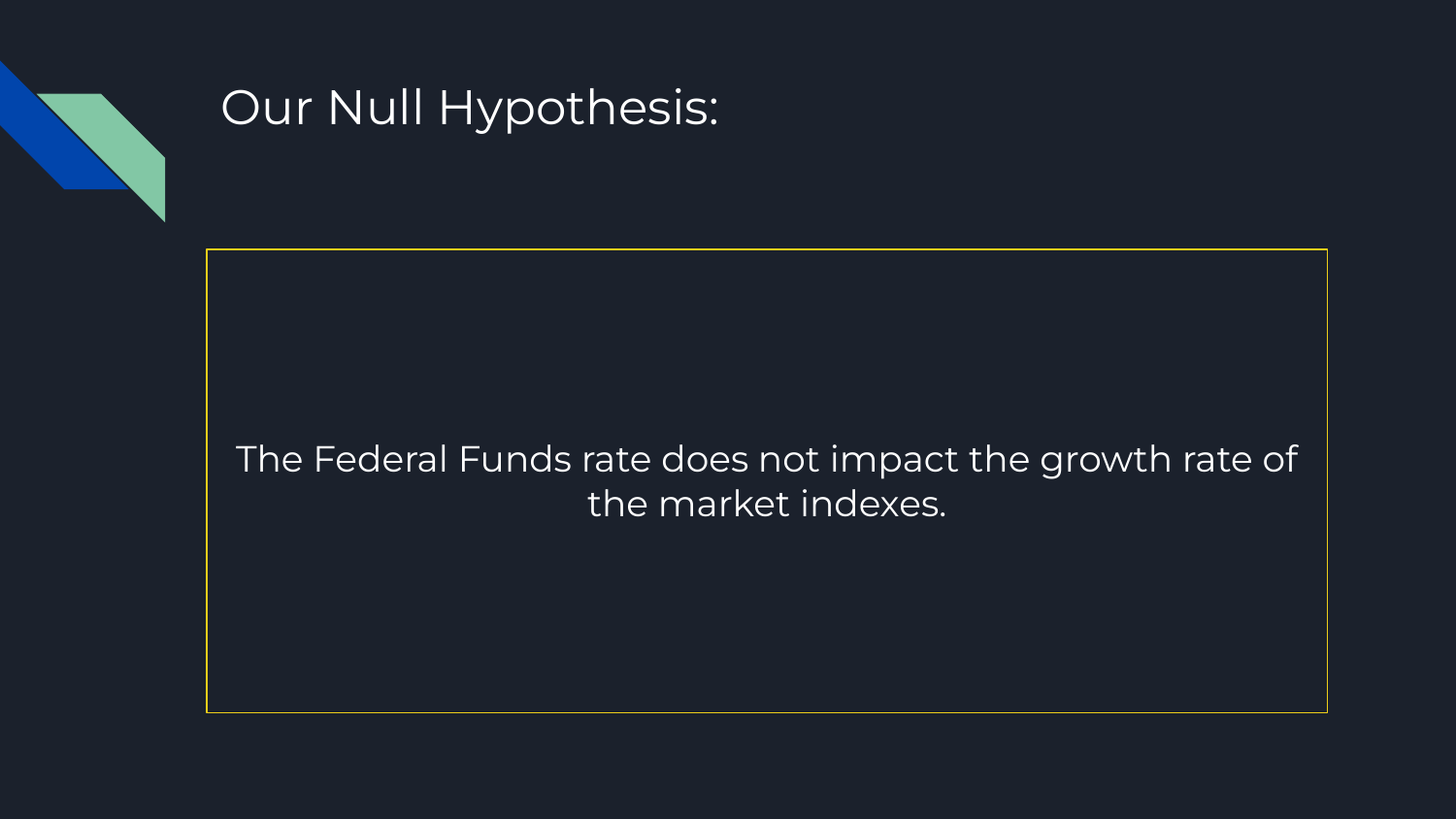

# Our Null Hypothesis:
The Federal Funds rate does not impact the growth rate of the market indexes.